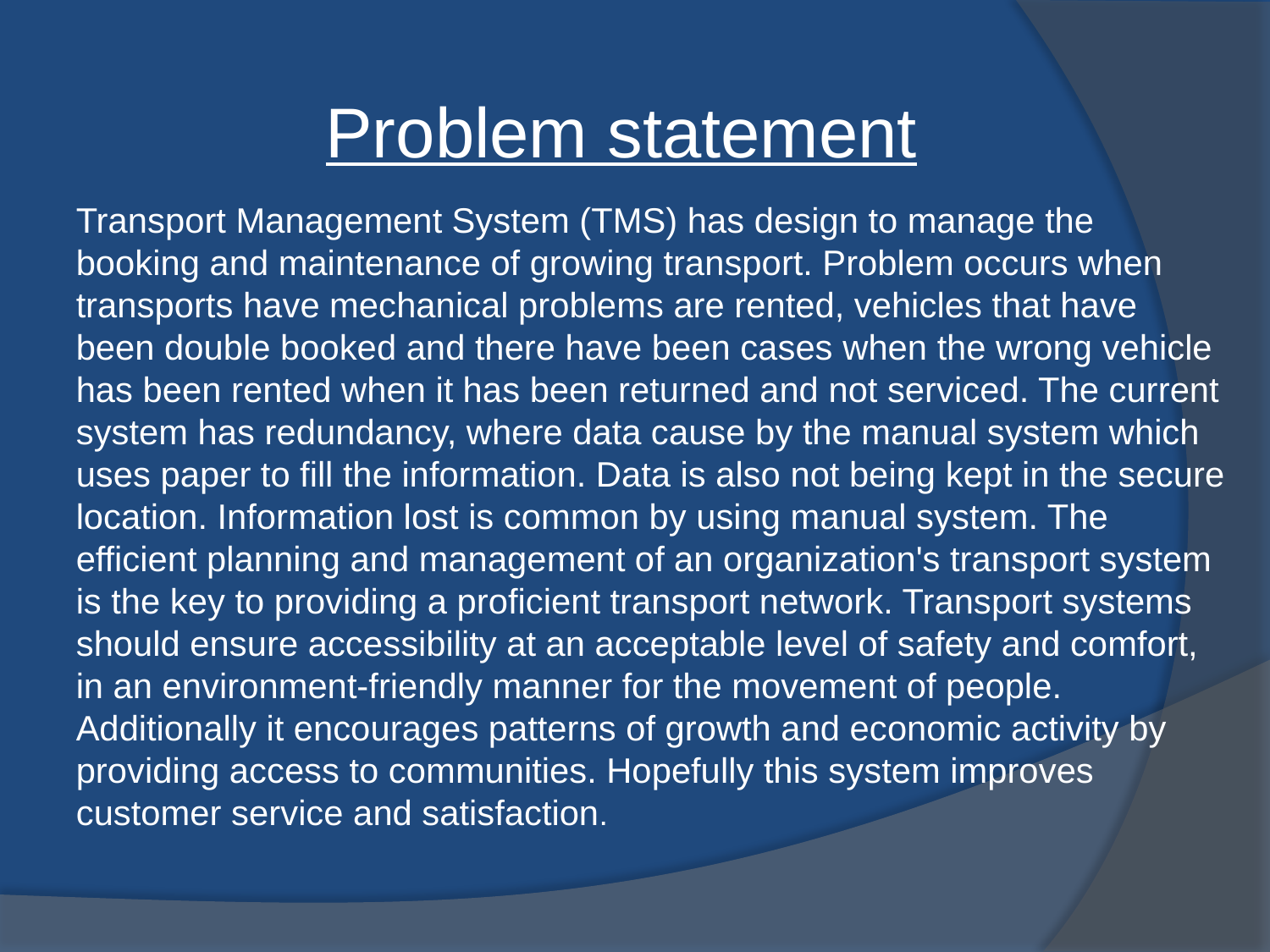

Problem statement

Transport Management System (TMS) has design to manage the booking and maintenance of growing transport. Problem occurs when transports have mechanical problems are rented, vehicles that have been double booked and there have been cases when the wrong vehicle has been rented when it has been returned and not serviced. The current system has redundancy, where data cause by the manual system which uses paper to fill the information. Data is also not being kept in the secure location. Information lost is common by using manual system. The efficient planning and management of an organization's transport system is the key to providing a proficient transport network. Transport systems should ensure accessibility at an acceptable level of safety and comfort, in an environment-friendly manner for the movement of people. Additionally it encourages patterns of growth and economic activity by providing access to communities. Hopefully this system improves customer service and satisfaction.